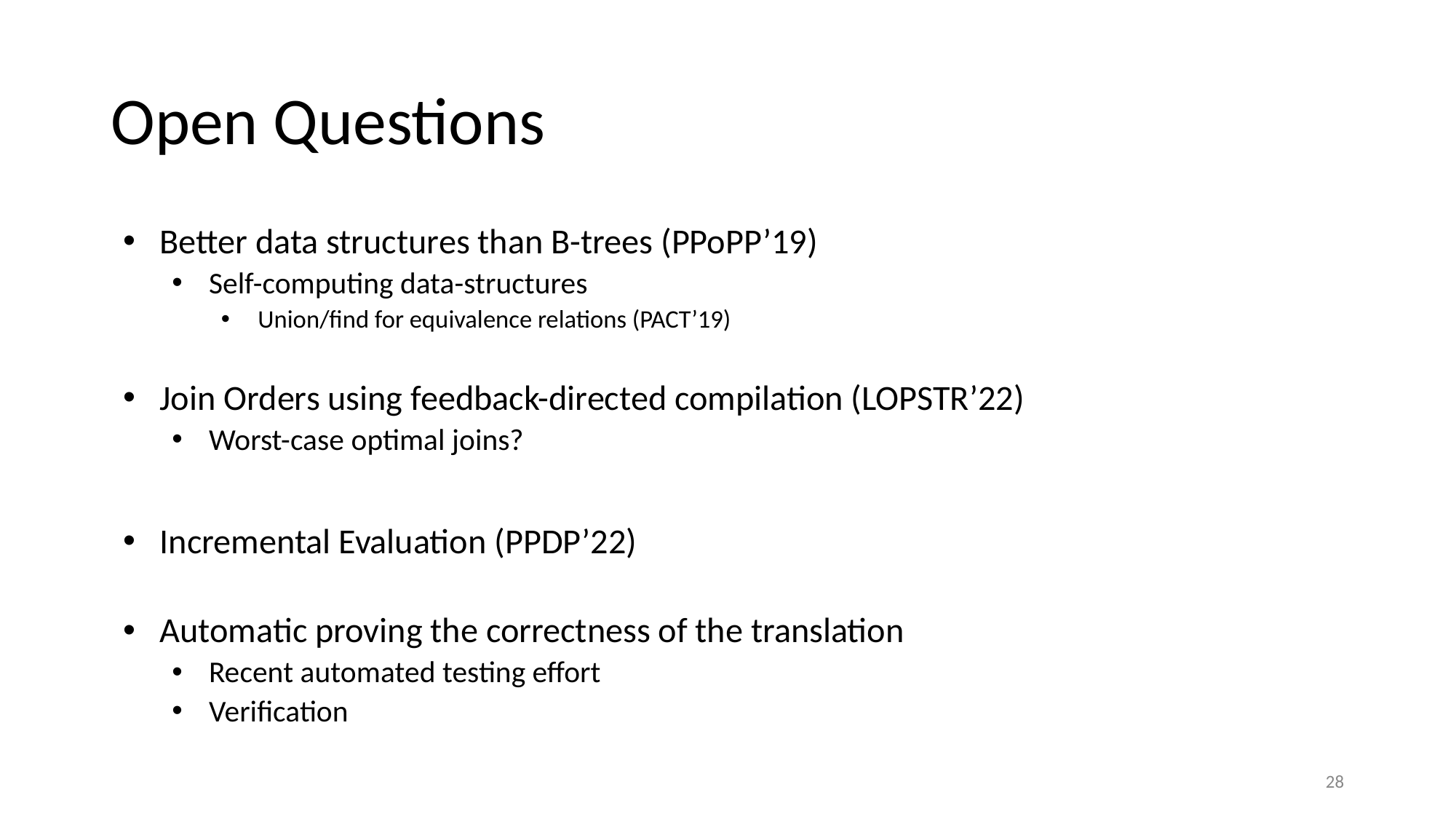

# Open Questions
Better data structures than B-trees (PPoPP’19)
Self-computing data-structures
Union/find for equivalence relations (PACT’19)

Join Orders using feedback-directed compilation (LOPSTR’22)
Worst-case optimal joins?

Incremental Evaluation (PPDP’22)

Automatic proving the correctness of the translation
Recent automated testing effort
Verification
28